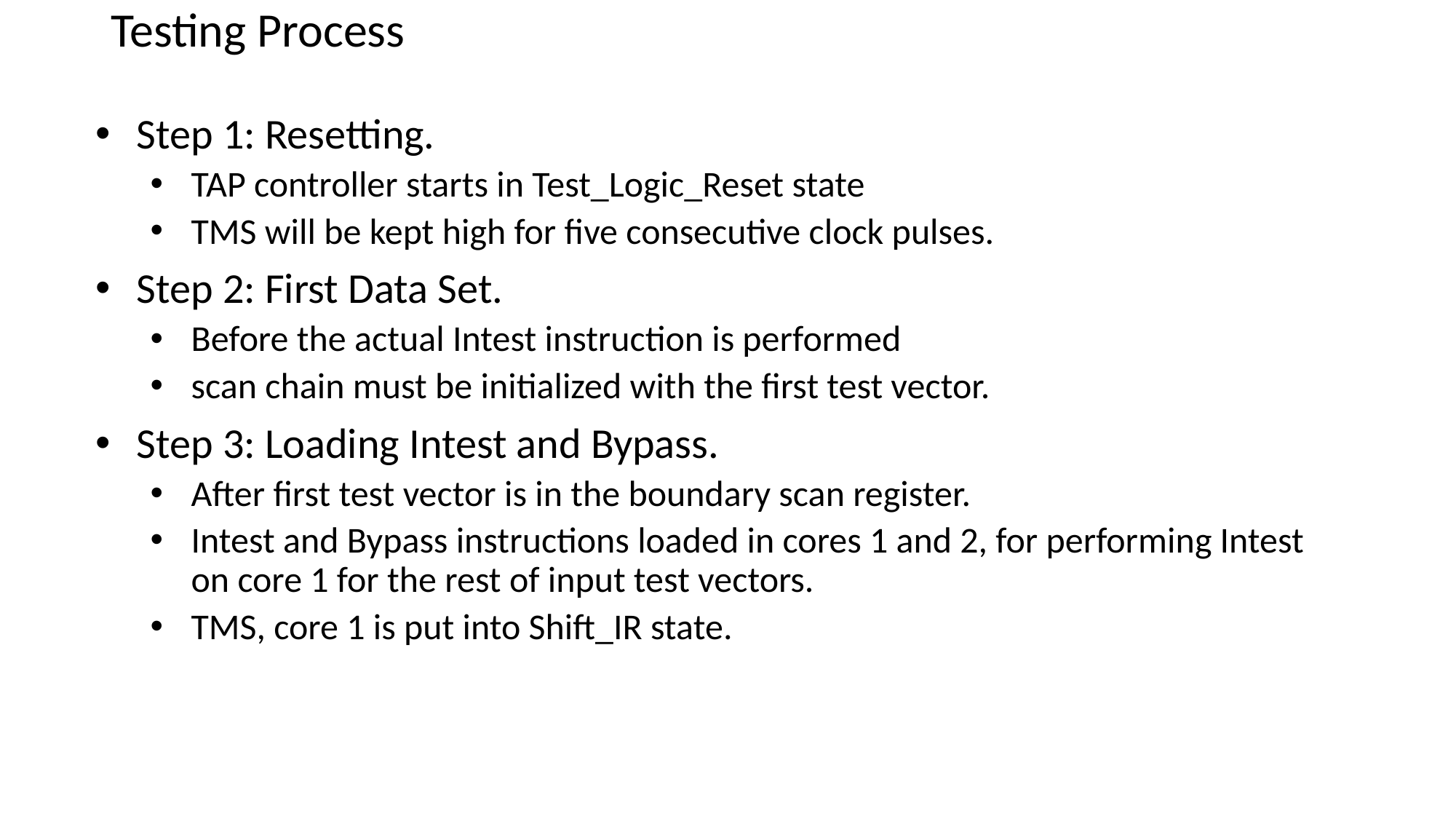

Testing Process
Step 1: Resetting.
TAP controller starts in Test_Logic_Reset state
TMS will be kept high for five consecutive clock pulses.
Step 2: First Data Set.
Before the actual Intest instruction is performed
scan chain must be initialized with the first test vector.
Step 3: Loading Intest and Bypass.
After first test vector is in the boundary scan register.
Intest and Bypass instructions loaded in cores 1 and 2, for performing Intest on core 1 for the rest of input test vectors.
TMS, core 1 is put into Shift_IR state.